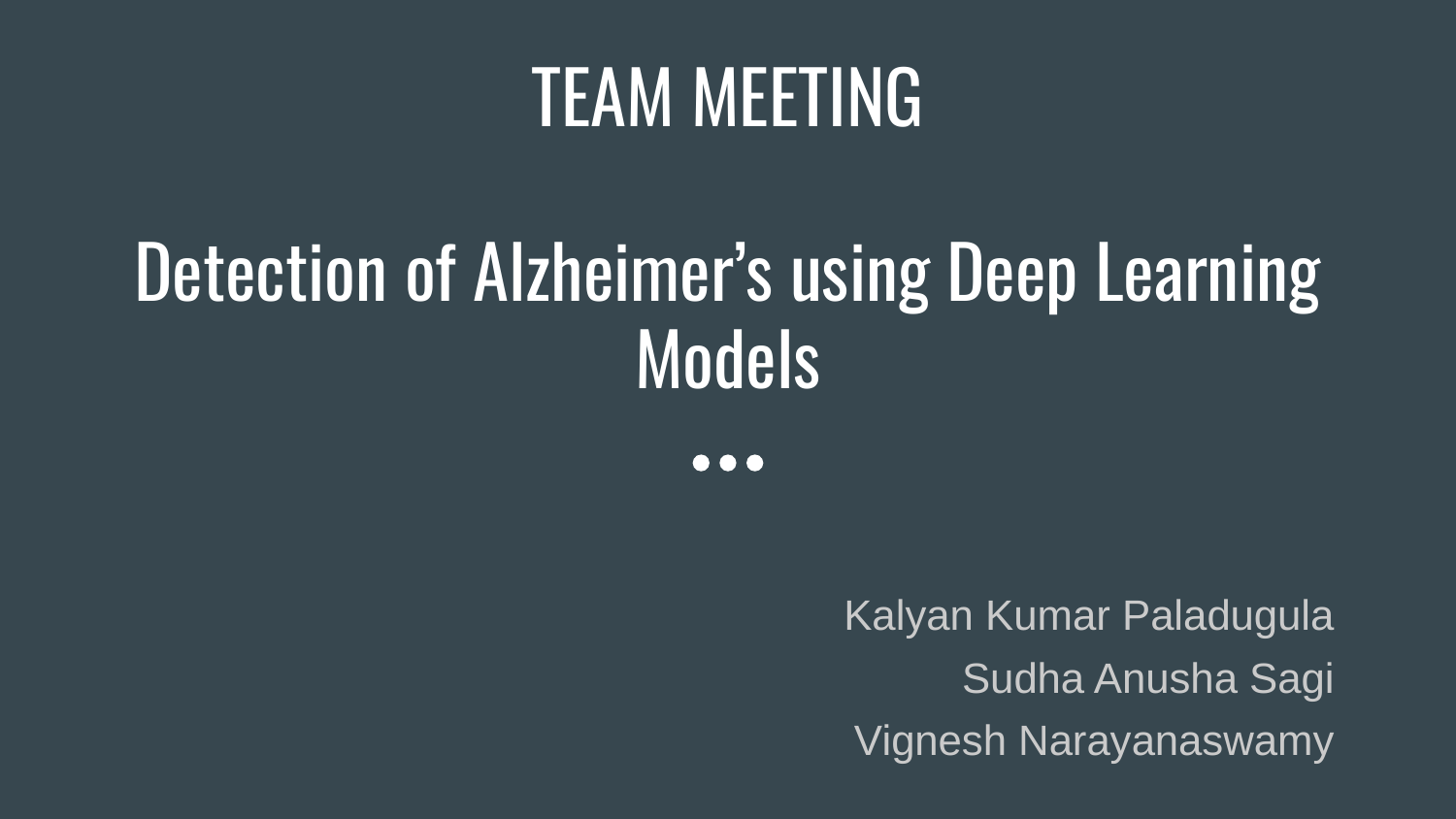

# TEAM MEETING Detection of Alzheimer’s using Deep Learning Models
Kalyan Kumar Paladugula
Sudha Anusha Sagi
Vignesh Narayanaswamy